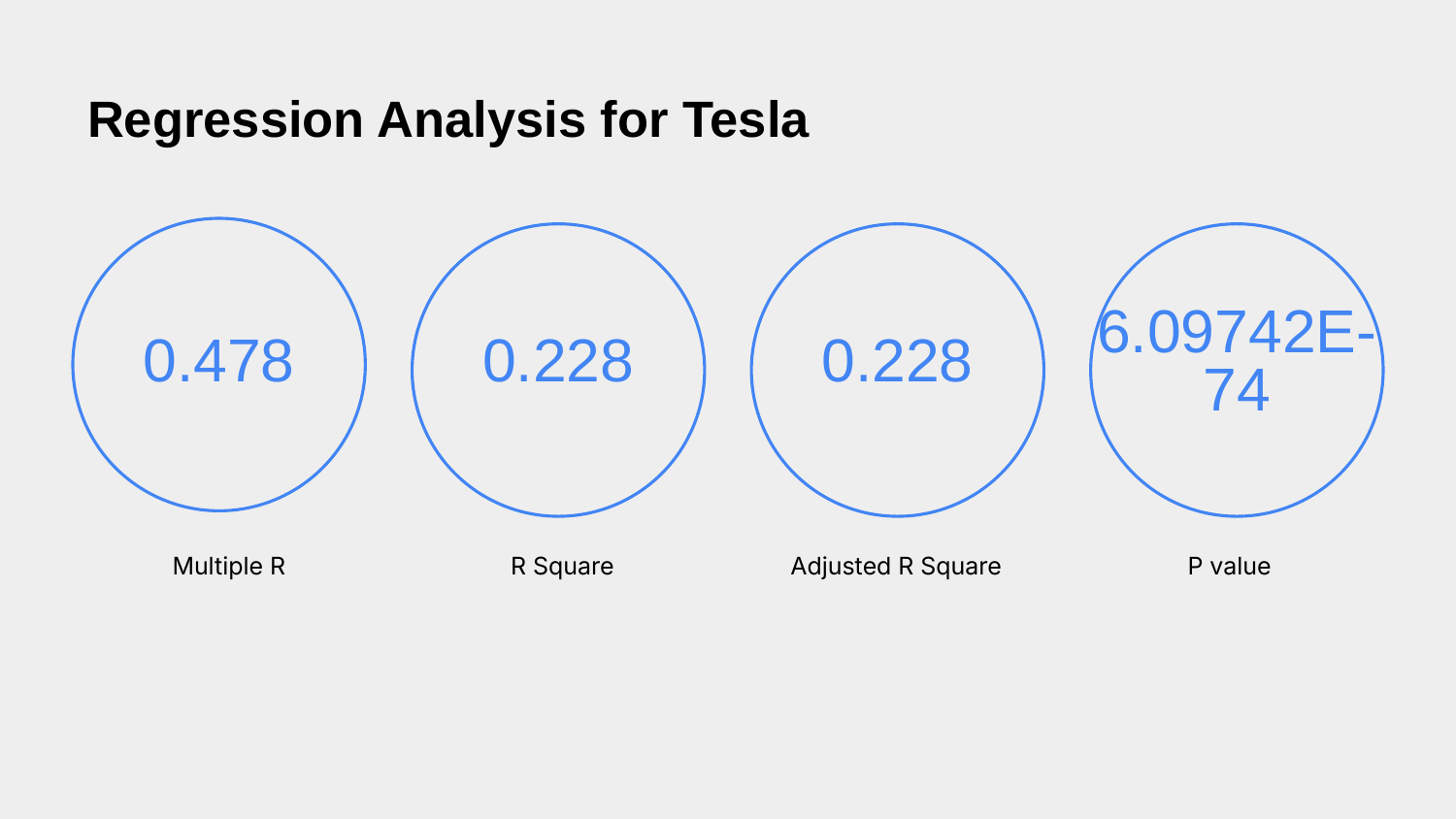

# Regression Analysis for Tesla

0.478
0.228
0.228
6.09742E-74
Multiple R
R Square
Adjusted R Square
P value